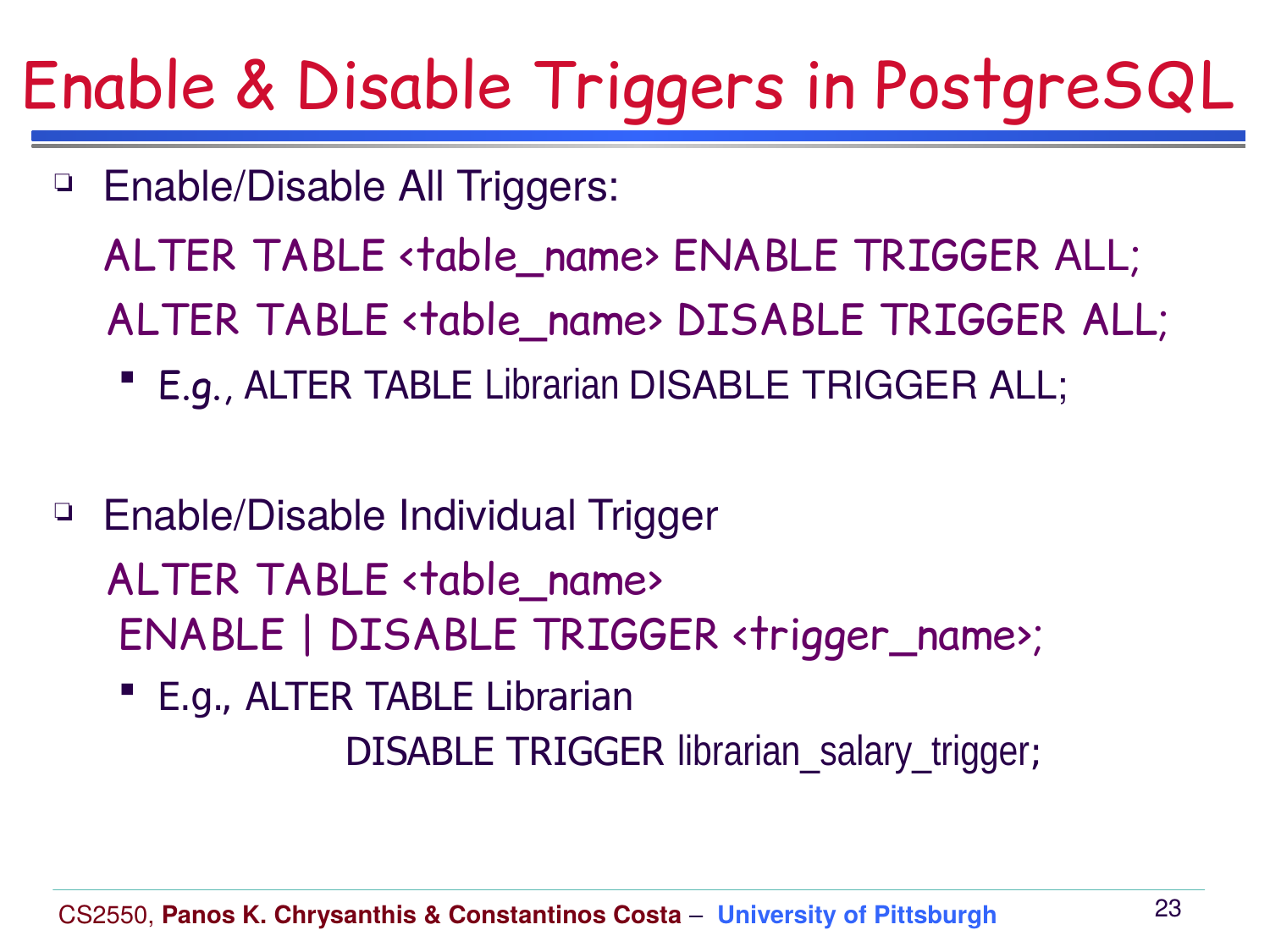

# Enable & Disable Triggers in PostgreSQL
Enable/Disable All Triggers:
    ALTER TABLE <table_name> ENABLE TRIGGER ALL;
    ALTER TABLE <table_name> DISABLE TRIGGER ALL;
E.g., ALTER TABLE Librarian DISABLE TRIGGER ALL;

Enable/Disable Individual Trigger
    ALTER TABLE <table_name>
     ENABLE | DISABLE TRIGGER <trigger_name>;
E.g., ALTER TABLE Librarian
	     DISABLE TRIGGER librarian_salary_trigger;